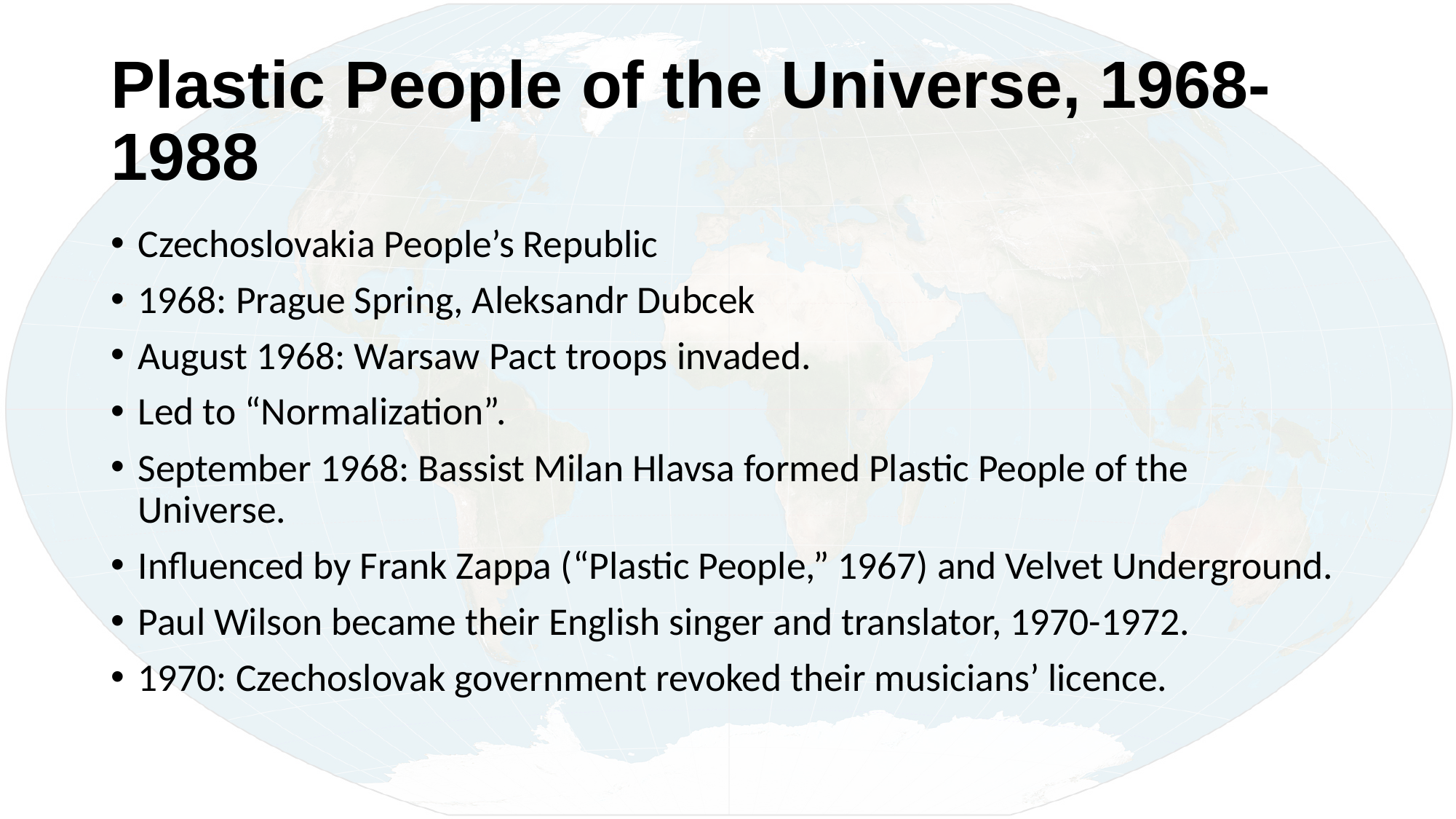

# Plastic People of the Universe, 1968-1988
Czechoslovakia People’s Republic
1968: Prague Spring, Aleksandr Dubcek
August 1968: Warsaw Pact troops invaded.
Led to “Normalization”.
September 1968: Bassist Milan Hlavsa formed Plastic People of the Universe.
Influenced by Frank Zappa (“Plastic People,” 1967) and Velvet Underground.
Paul Wilson became their English singer and translator, 1970-1972.
1970: Czechoslovak government revoked their musicians’ licence.